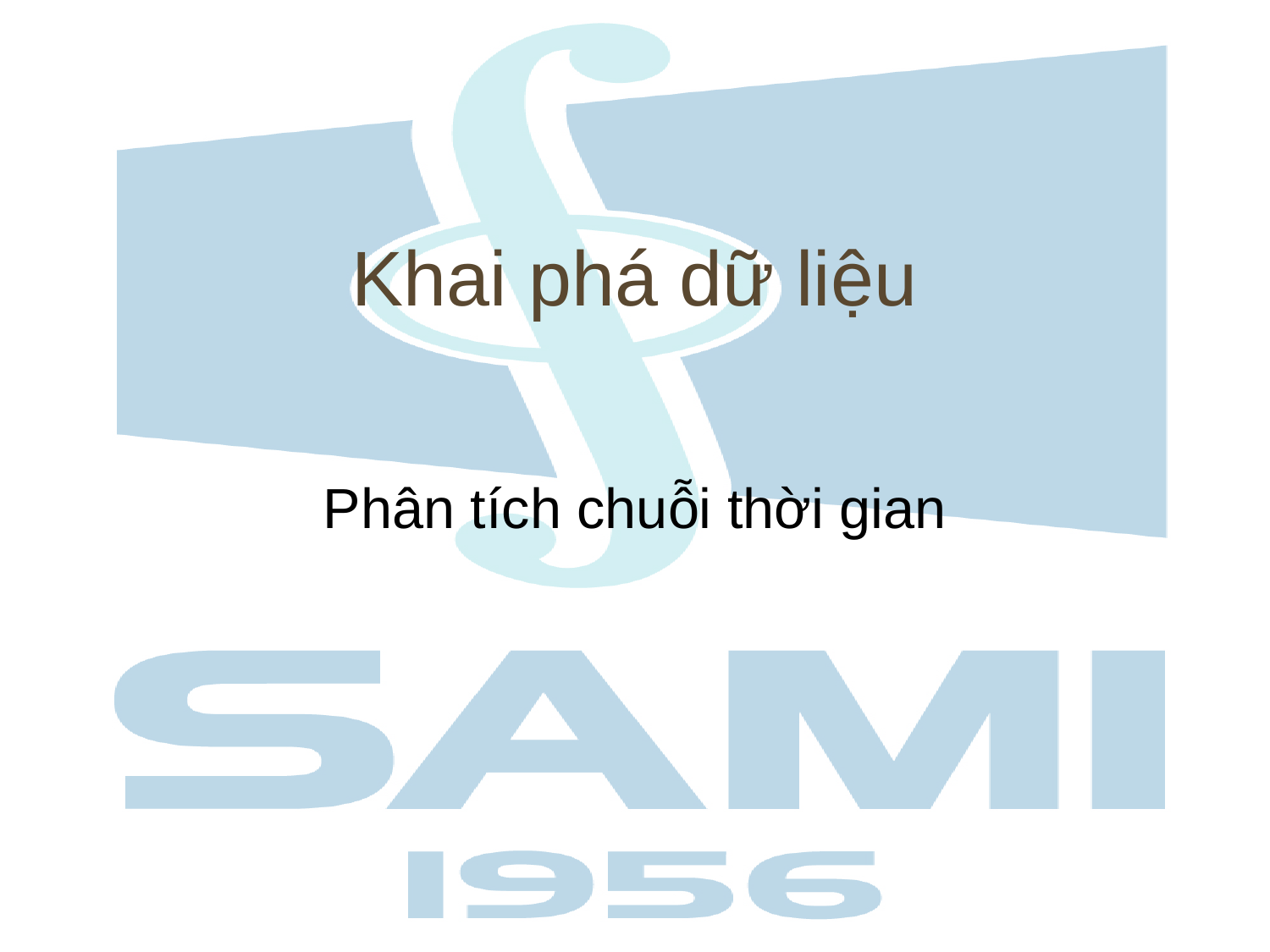

# Khai phá dữ liệu
Phân tích chuỗi thời gian